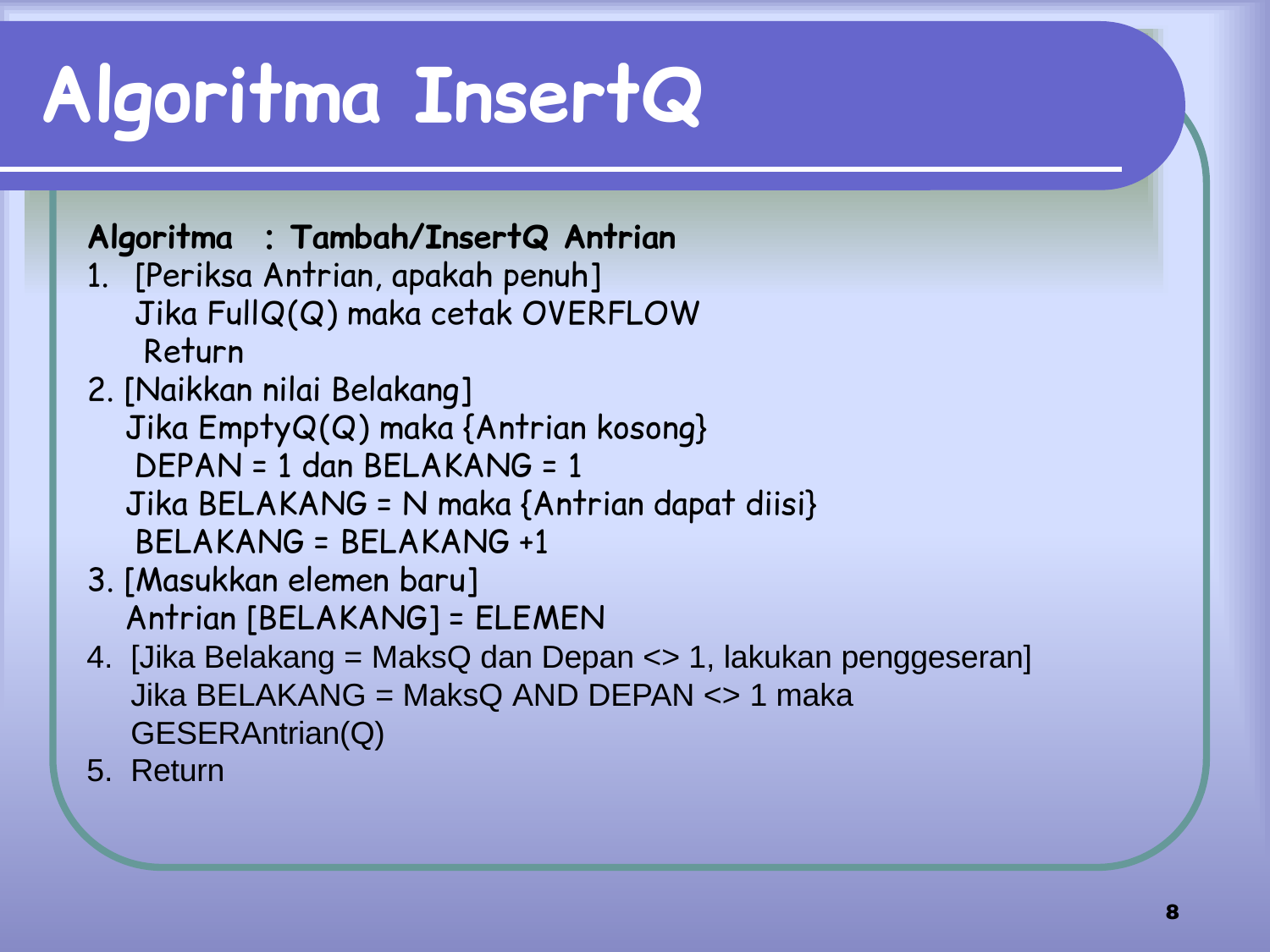

# Algoritma InsertQ
Algoritma	: Tambah/InsertQ Antrian
[Periksa Antrian, apakah penuh]
Jika FullQ(Q) maka cetak OVERFLOW  Return
[Naikkan nilai Belakang]
Jika EmptyQ(Q) maka {Antrian kosong}  DEPAN = 1 dan BELAKANG = 1
Jika BELAKANG = N maka {Antrian dapat diisi}  BELAKANG = BELAKANG +1
[Masukkan elemen baru]
Antrian [BELAKANG] = ELEMEN
[Jika Belakang = MaksQ dan Depan <> 1, lakukan penggeseran]  Jika BELAKANG = MaksQ AND DEPAN <> 1 maka  GESERAntrian(Q)
Return
8